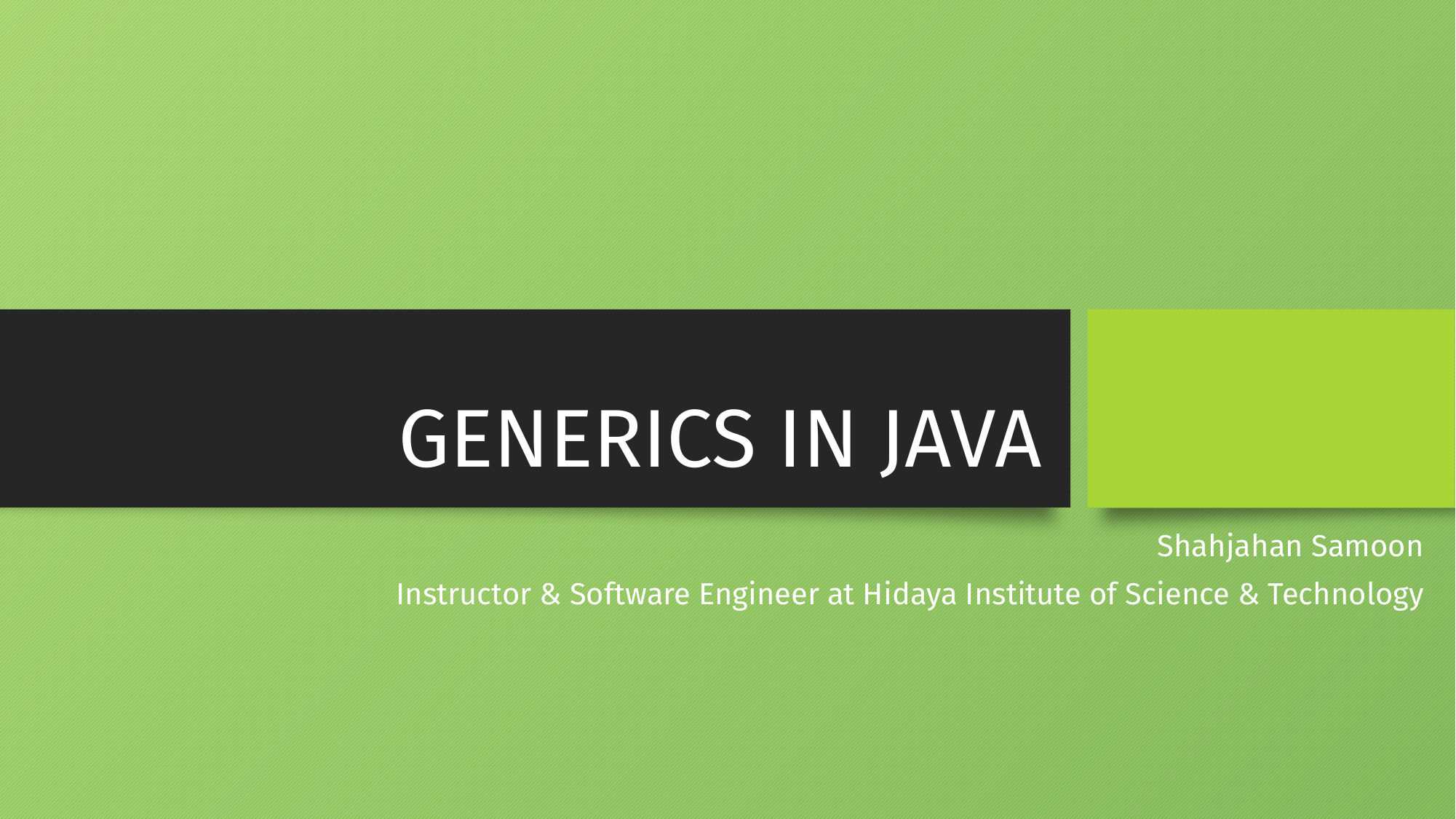

# GENERICS IN JAVA
Shahjahan Samoon
Instructor & Software Engineer at Hidaya Institute of Science & Technology